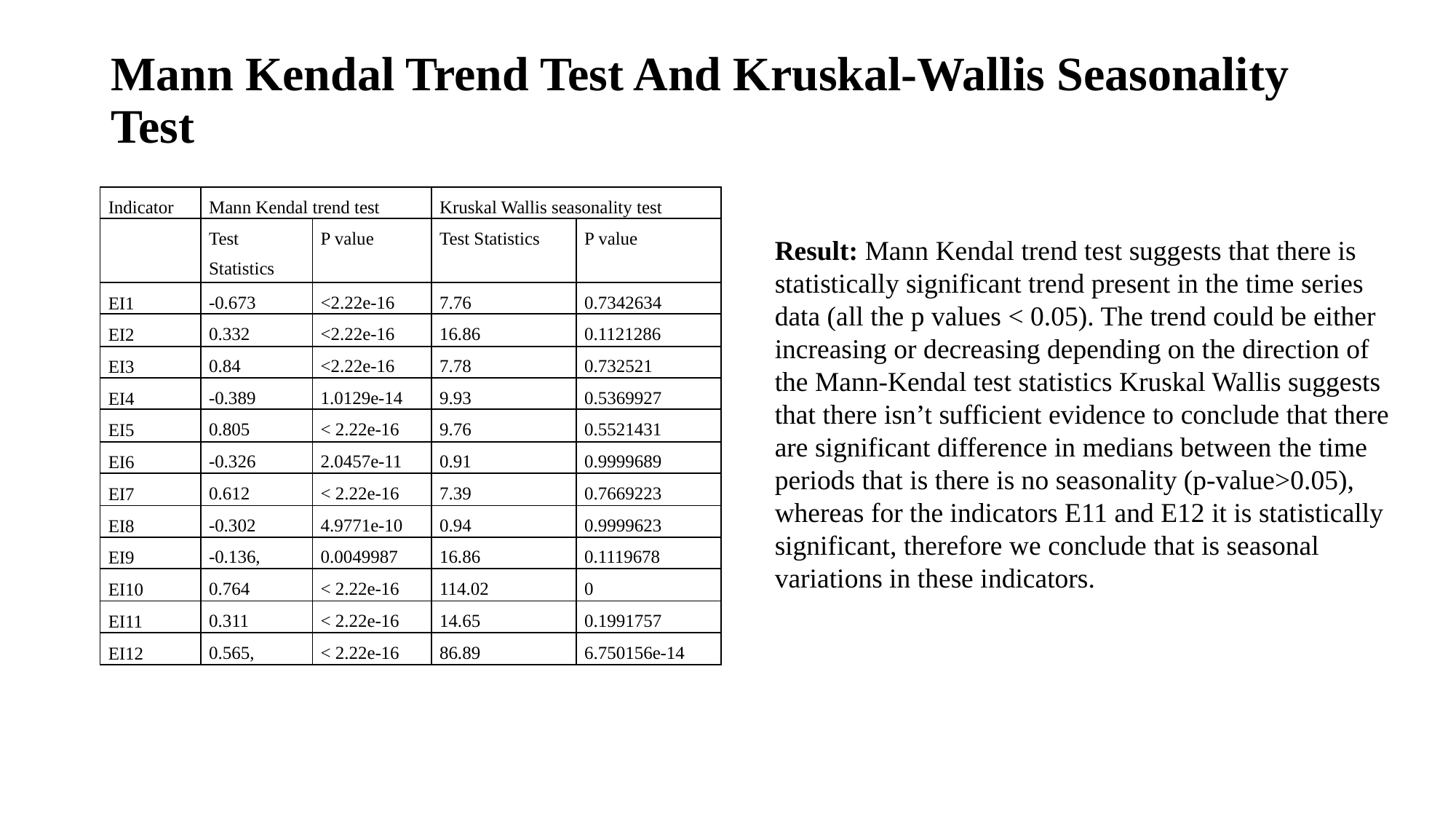

# Mann Kendal Trend Test And Kruskal-Wallis Seasonality Test
| Indicator | Mann Kendal trend test |  | Kruskal Wallis seasonality test |  |
| --- | --- | --- | --- | --- |
|  | Test Statistics | P value | Test Statistics | P value |
| EI1 | -0.673 | <2.22e-16 | 7.76 | 0.7342634 |
| EI2 | 0.332 | <2.22e-16 | 16.86 | 0.1121286 |
| EI3 | 0.84 | <2.22e-16 | 7.78 | 0.732521 |
| EI4 | -0.389 | 1.0129e-14 | 9.93 | 0.5369927 |
| EI5 | 0.805 | < 2.22e-16 | 9.76 | 0.5521431 |
| EI6 | -0.326 | 2.0457e-11 | 0.91 | 0.9999689 |
| EI7 | 0.612 | < 2.22e-16 | 7.39 | 0.7669223 |
| EI8 | -0.302 | 4.9771e-10 | 0.94 | 0.9999623 |
| EI9 | -0.136, | 0.0049987 | 16.86 | 0.1119678 |
| EI10 | 0.764 | < 2.22e-16 | 114.02 | 0 |
| EI11 | 0.311 | < 2.22e-16 | 14.65 | 0.1991757 |
| EI12 | 0.565, | < 2.22e-16 | 86.89 | 6.750156e-14 |
Result: Mann Kendal trend test suggests that there is statistically significant trend present in the time series data (all the p values < 0.05). The trend could be either increasing or decreasing depending on the direction of the Mann-Kendal test statistics Kruskal Wallis suggests that there isn’t sufficient evidence to conclude that there are significant difference in medians between the time periods that is there is no seasonality (p-value>0.05), whereas for the indicators E11 and E12 it is statistically significant, therefore we conclude that is seasonal variations in these indicators.